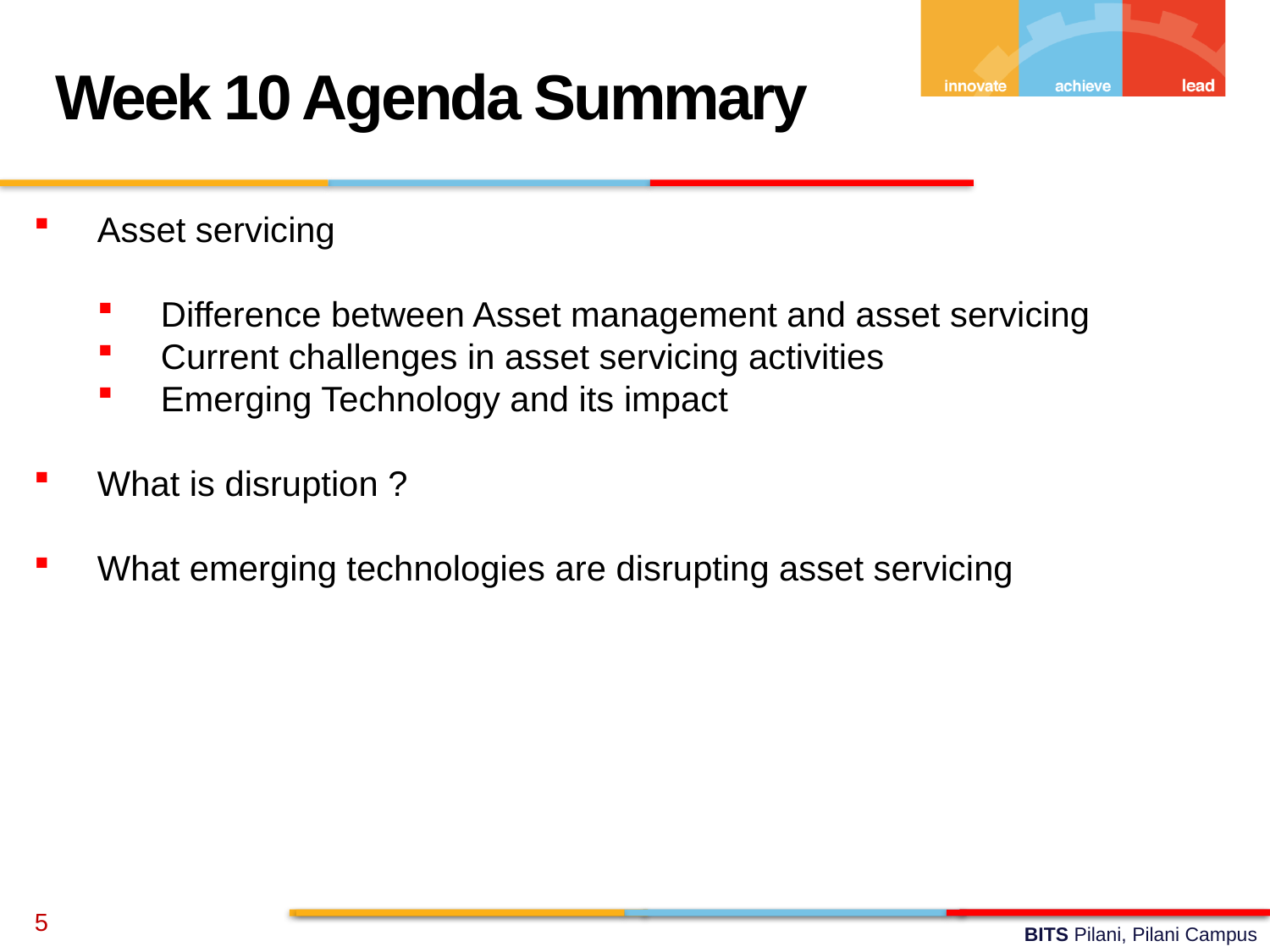

Week 10 Agenda Summary
Asset servicing

Difference between Asset management and asset servicing
Current challenges in asset servicing activities
Emerging Technology and its impact

What is disruption ?

What emerging technologies are disrupting asset servicing

5